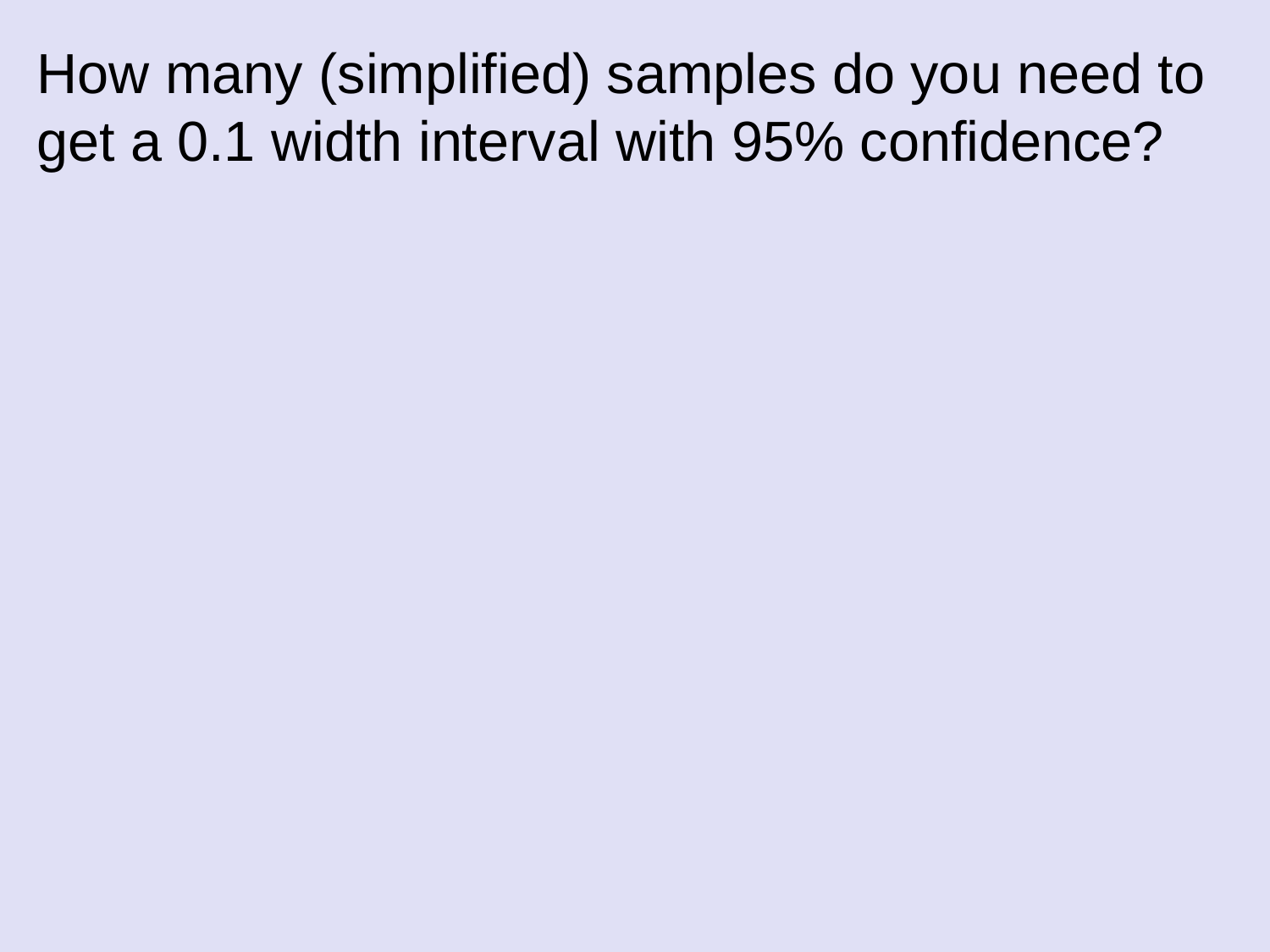

How many (simplified) samples do you need to get a 0.1 width interval with 95% confidence?